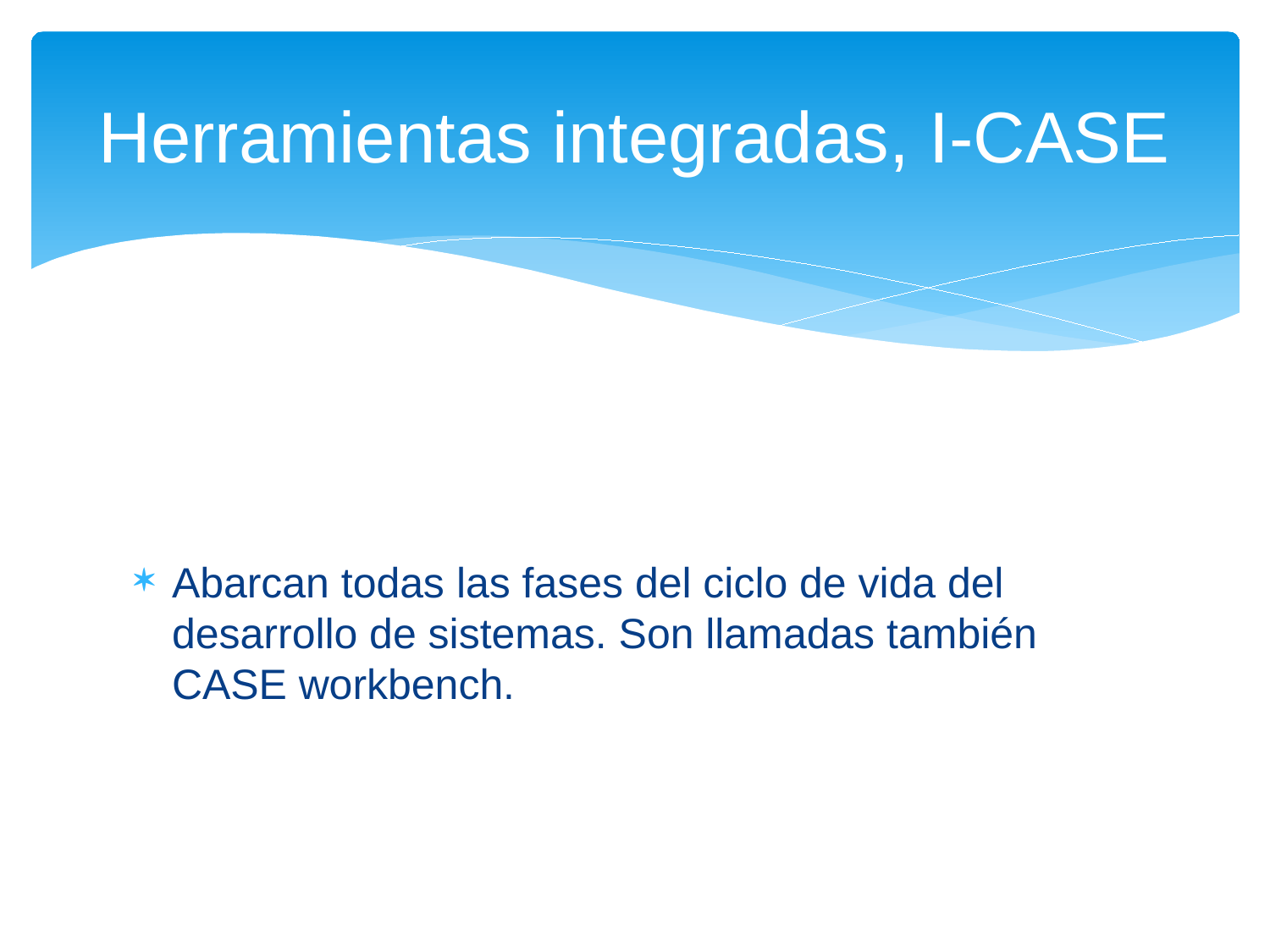

# Herramientas integradas, I-CASE

Abarcan todas las fases del ciclo de vida del desarrollo de sistemas. Son llamadas también CASE workbench.